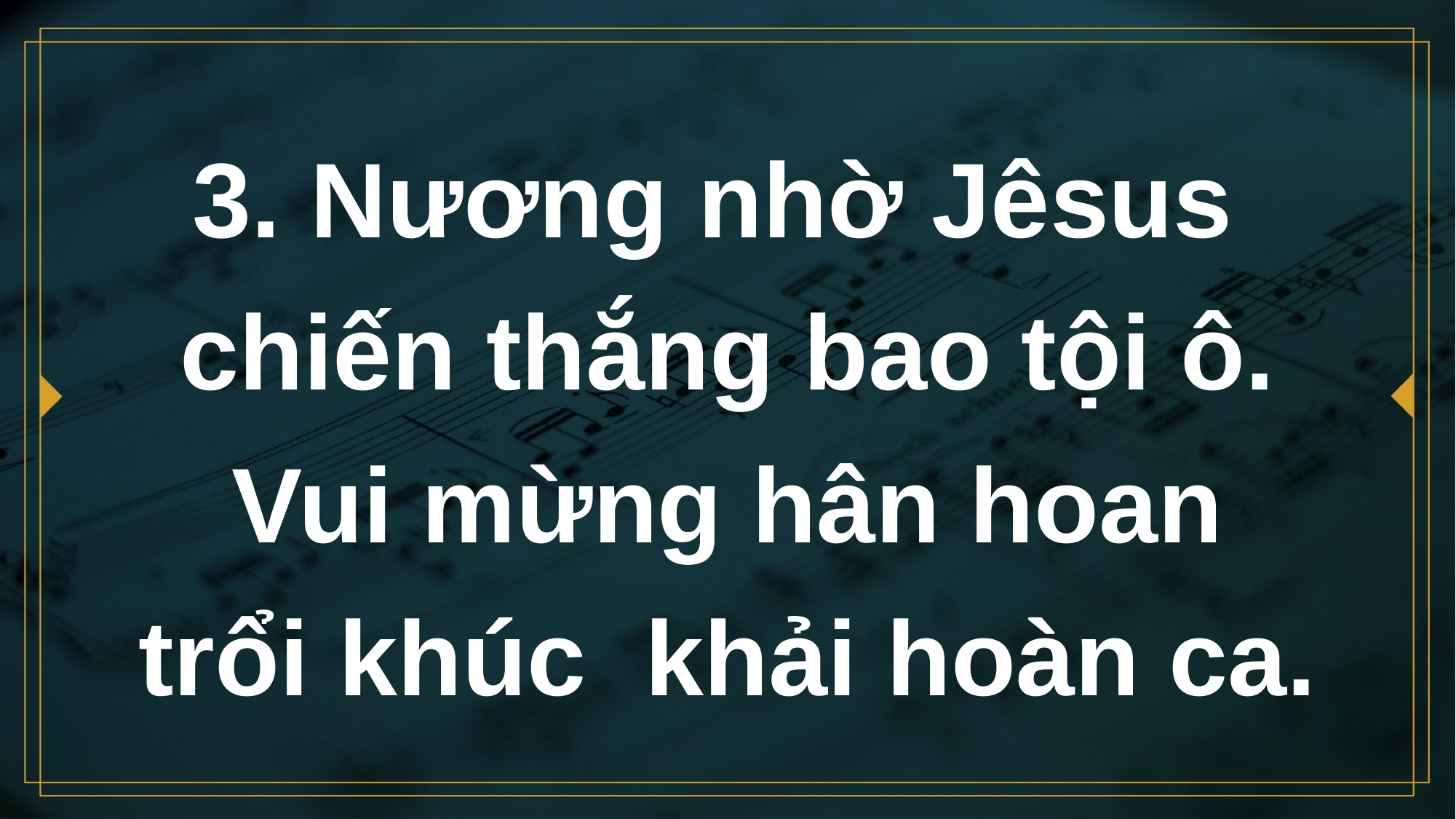

# 3. Nương nhờ Jêsus chiến thắng bao tội ô. Vui mừng hân hoan trổi khúc  khải hoàn ca.